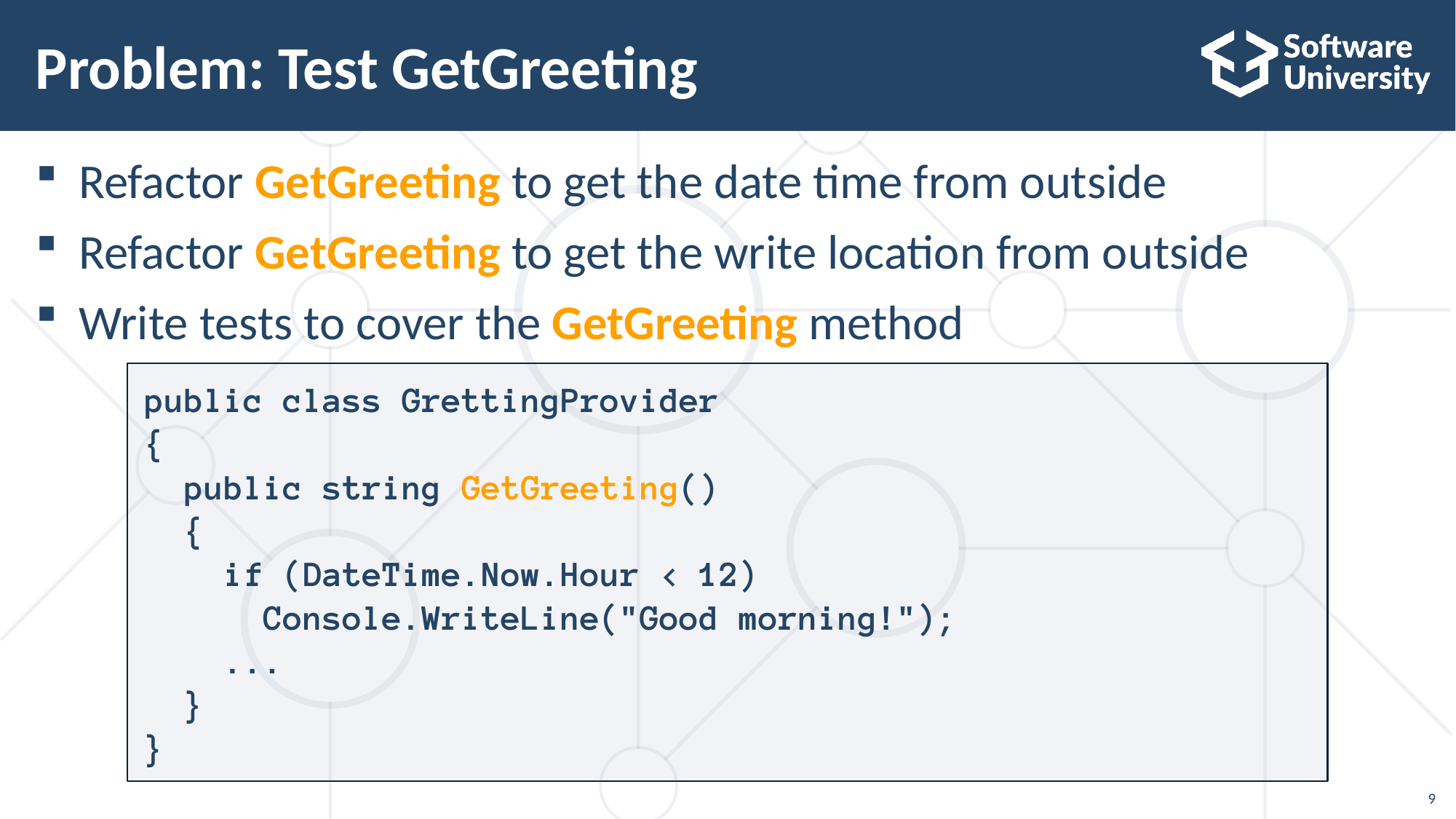

# Problem: Test GetGreeting
Refactor GetGreeting to get the date time from outside
Refactor GetGreeting to get the write location from outside
Write tests to cover the GetGreeting method
public class GrettingProvider
{
  public string GetGreeting()
  {
    if (DateTime.Now.Hour < 12)
      Console.WriteLine("Good morning!");
    ...
  }
}
9